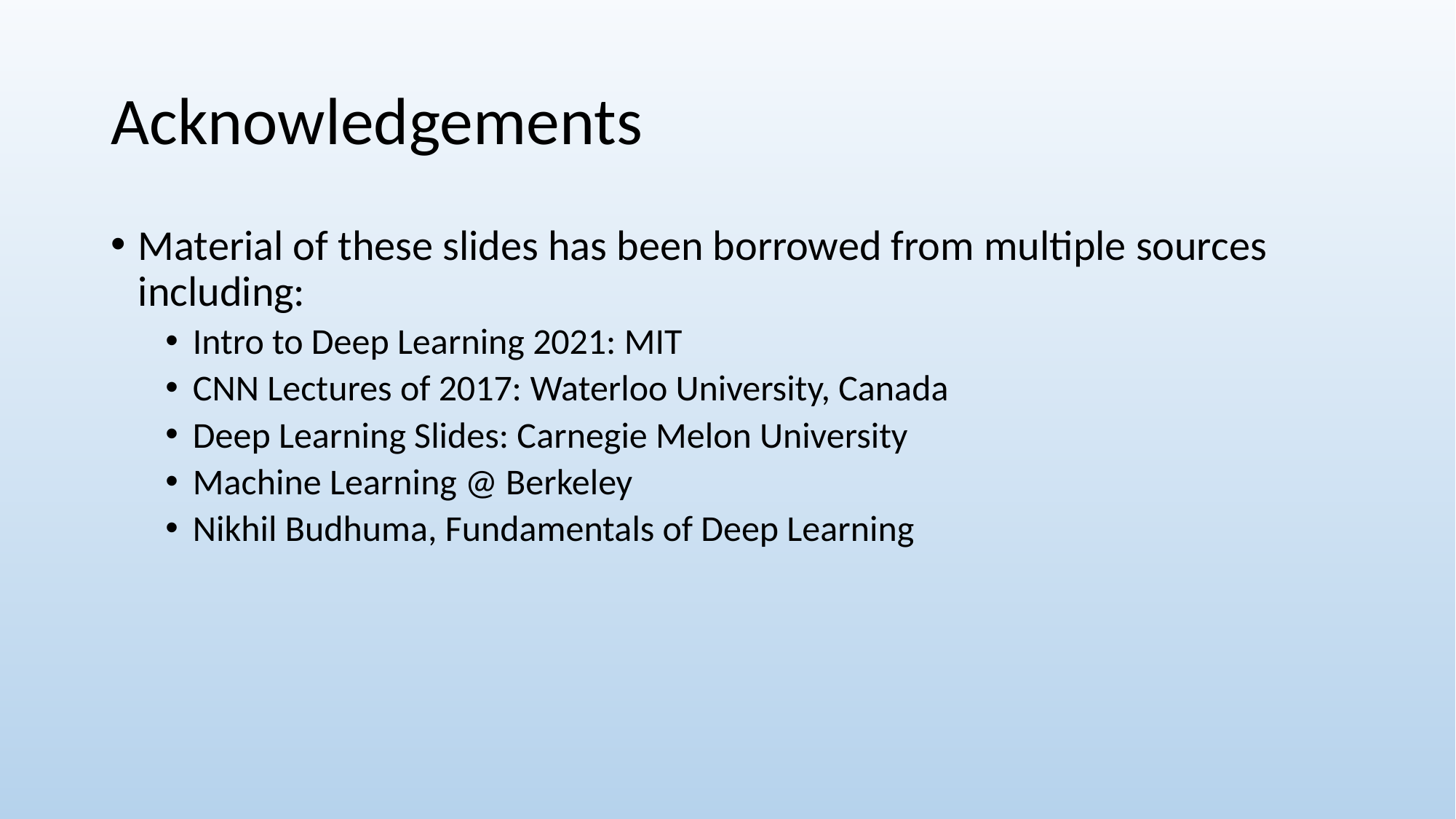

# Acknowledgements
Material of these slides has been borrowed from multiple sources including:
Intro to Deep Learning 2021: MIT
CNN Lectures of 2017: Waterloo University, Canada
Deep Learning Slides: Carnegie Melon University
Machine Learning @ Berkeley
Nikhil Budhuma, Fundamentals of Deep Learning